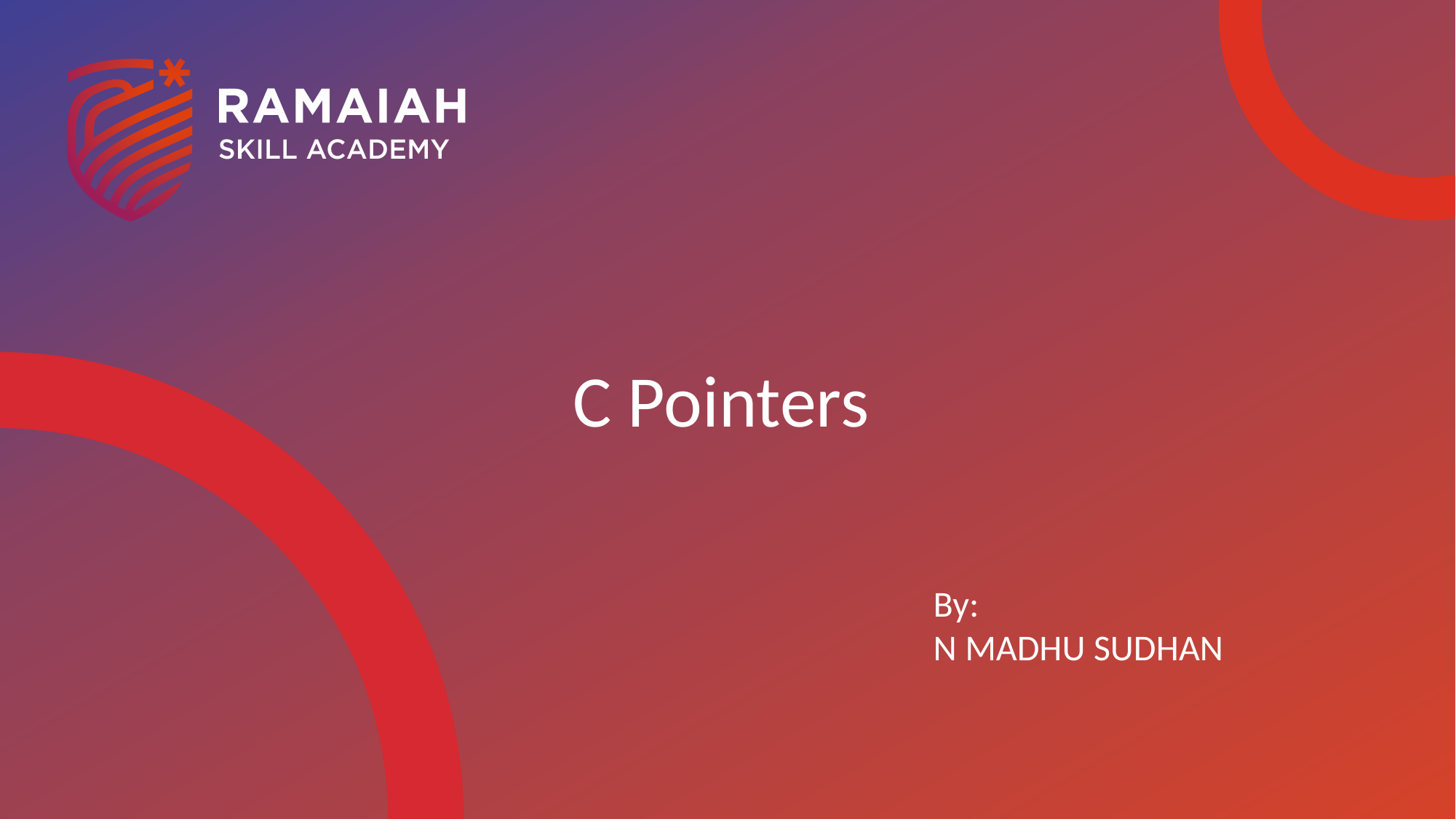

# C Pointers
By:
N MADHU SUDHAN